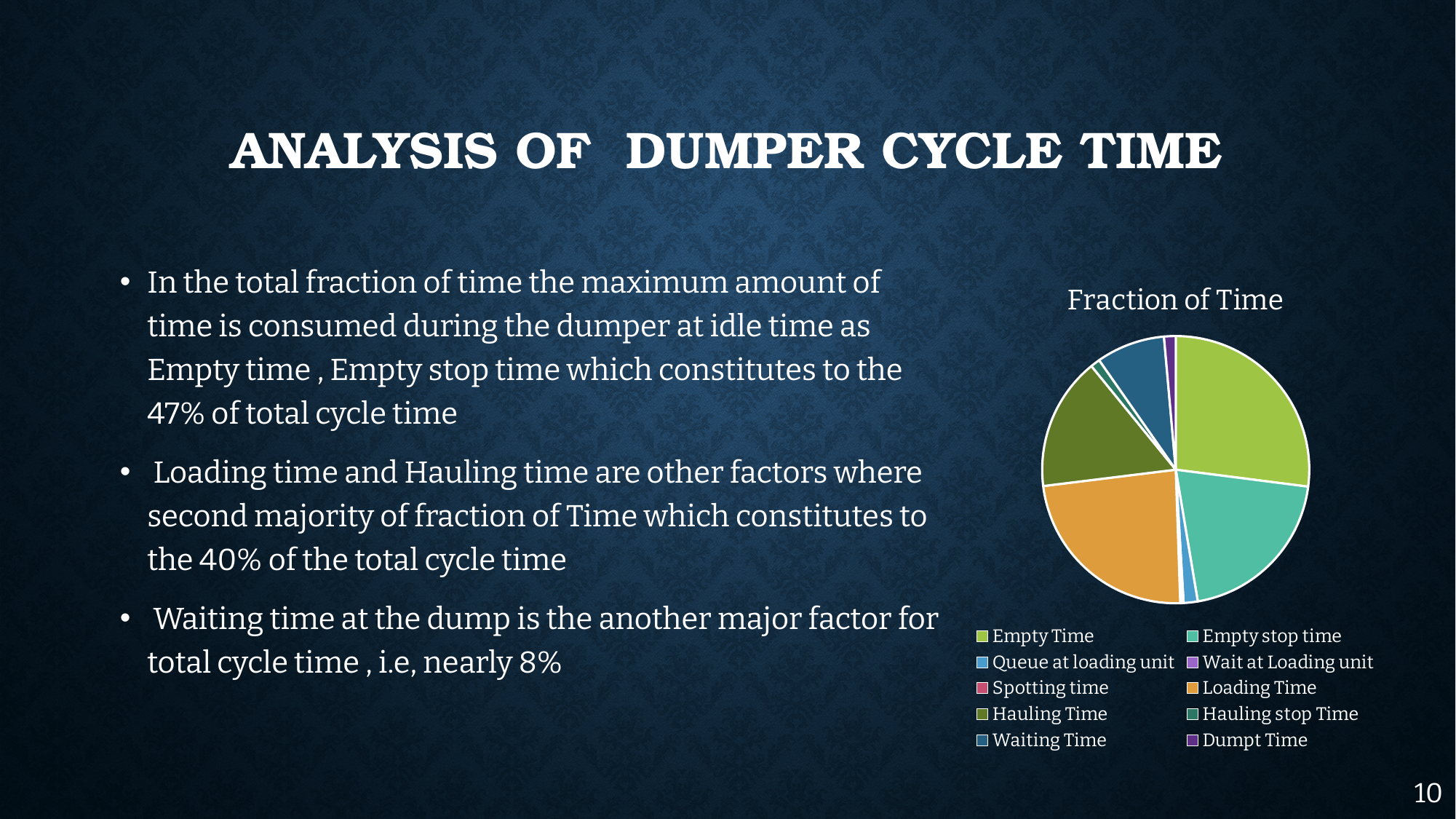

# Analysis of  Dumper Cycle time
In the total fraction of time the maximum amount of time is consumed during the dumper at idle time as Empty time , Empty stop time which constitutes to the 47% of total cycle time
 Loading time and Hauling time are other factors where second majority of fraction of Time which constitutes to the 40% of the total cycle time
 Waiting time at the dump is the another major factor for total cycle time , i.e, nearly 8%

### Chart:

| Category | Fraction of Time |
|---|---|
| Empty Time | 0.27028719386979155 |
| Empty stop time | 0.20323920897110426 |
| Queue at loading unit | 0.017078477840469022 |
| Wait at Loading unit | 0.002557220672106119 |
| Spotting time | 0.0013708304464231083 |
| Loading Time | 0.23590551338028584 |
| Hauling Time | 0.1607859978793172 |
| Hauling stop Time | 0.011584431726342846 |
| Waiting Time | 0.08313800169122355 |
| Dumpt Time | 0.014058592019021616 |
10